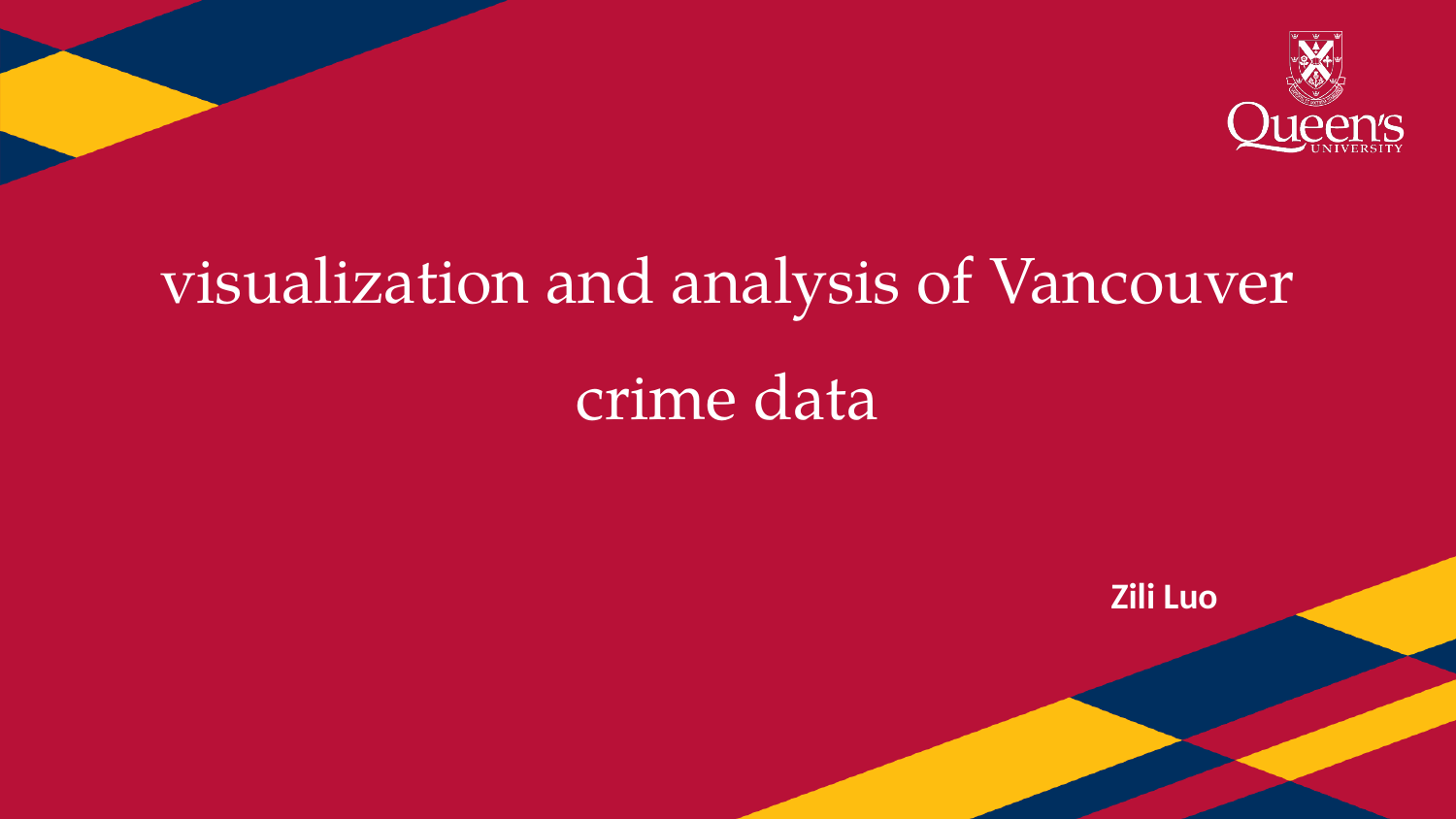

# visualization and analysis of Vancouver crime data
Zili Luo